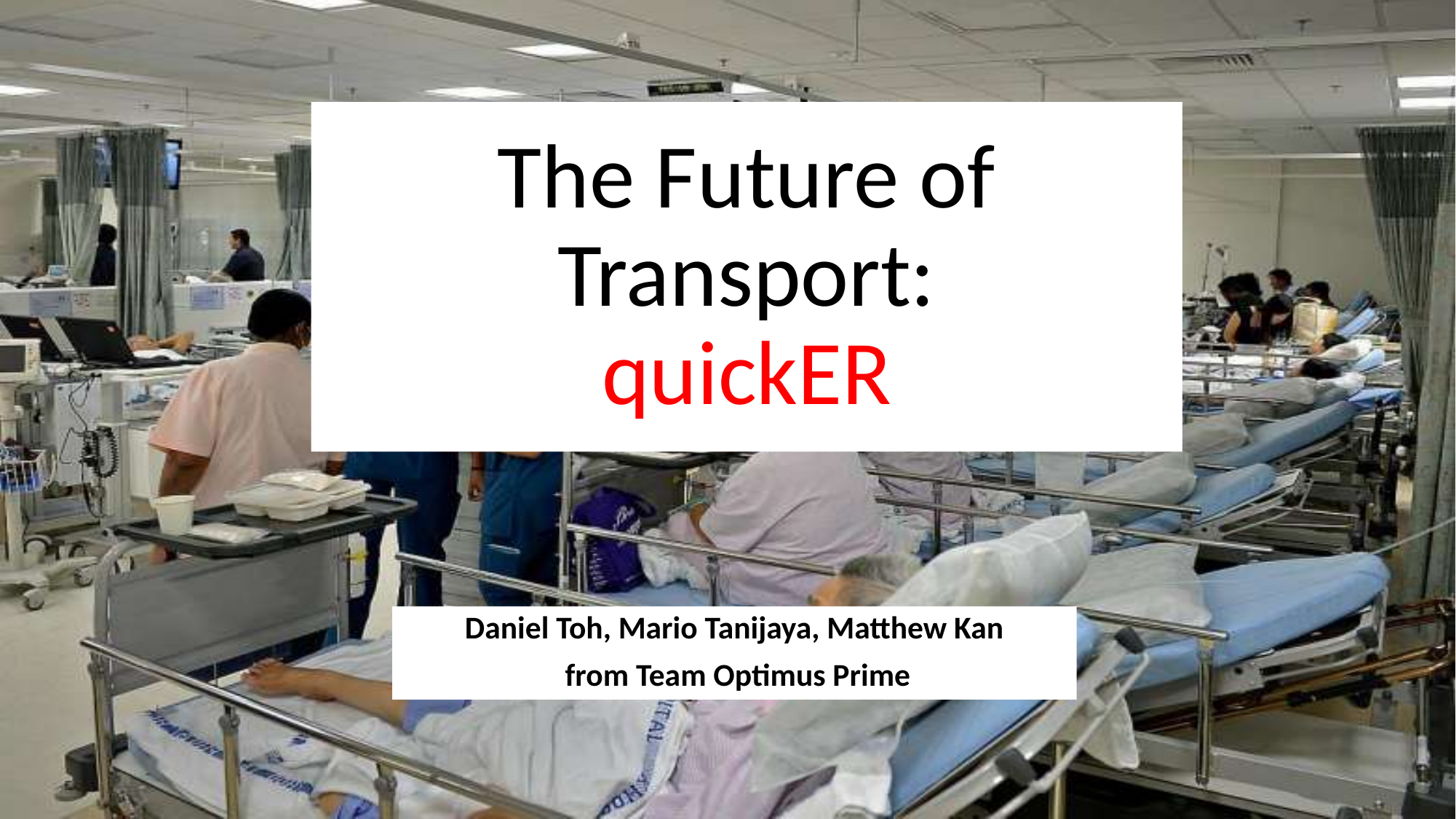

# The Future of Transport: quickER
Daniel Toh, Mario Tanijaya, Matthew Kan
 from Team Optimus Prime